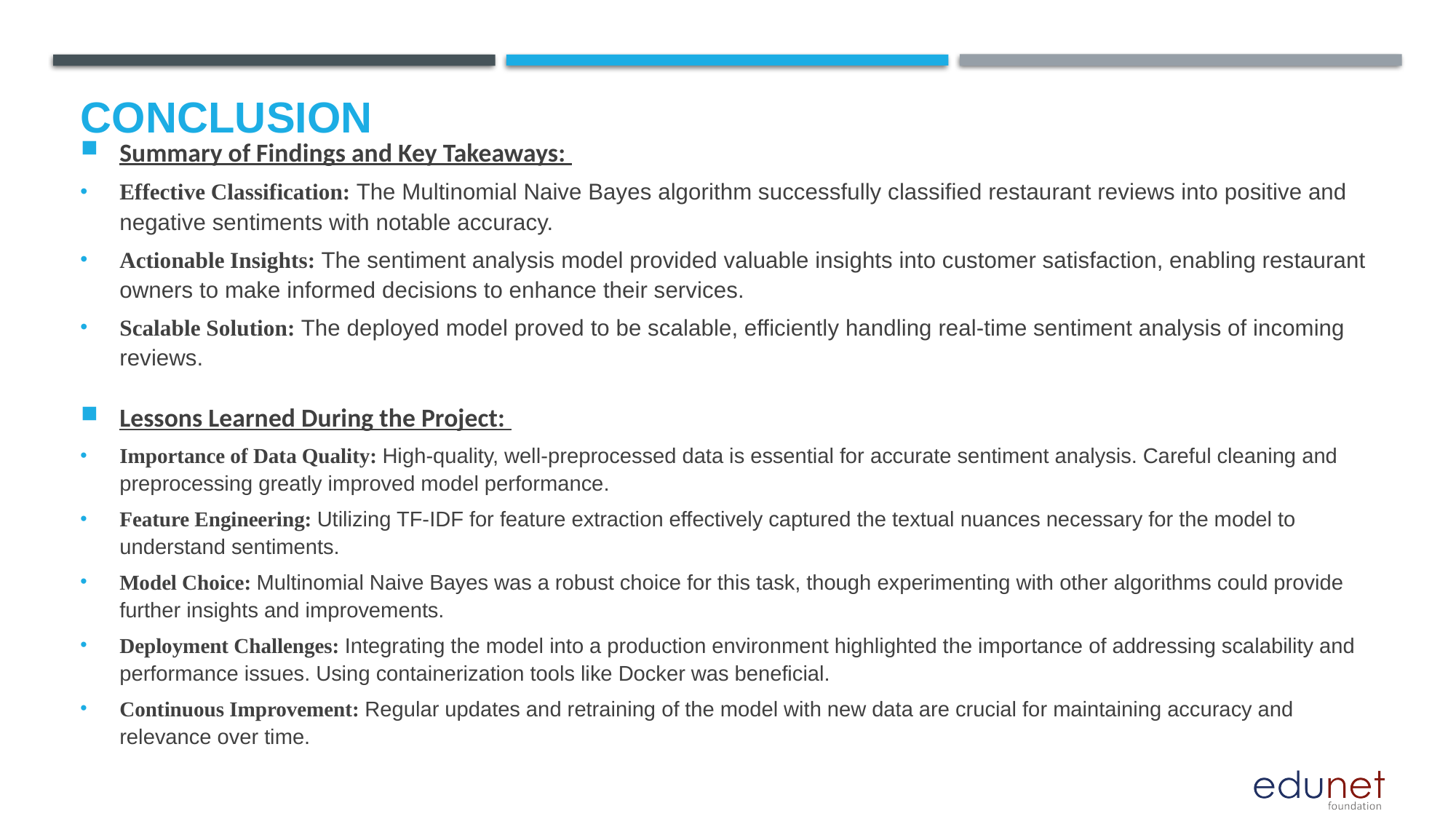

# Conclusion
Summary of Findings and Key Takeaways:
Effective Classification: The Multinomial Naive Bayes algorithm successfully classified restaurant reviews into positive and negative sentiments with notable accuracy.
Actionable Insights: The sentiment analysis model provided valuable insights into customer satisfaction, enabling restaurant owners to make informed decisions to enhance their services.
Scalable Solution: The deployed model proved to be scalable, efficiently handling real-time sentiment analysis of incoming reviews.

Lessons Learned During the Project:
Importance of Data Quality: High-quality, well-preprocessed data is essential for accurate sentiment analysis. Careful cleaning and preprocessing greatly improved model performance.
Feature Engineering: Utilizing TF-IDF for feature extraction effectively captured the textual nuances necessary for the model to understand sentiments.
Model Choice: Multinomial Naive Bayes was a robust choice for this task, though experimenting with other algorithms could provide further insights and improvements.
Deployment Challenges: Integrating the model into a production environment highlighted the importance of addressing scalability and performance issues. Using containerization tools like Docker was beneficial.
Continuous Improvement: Regular updates and retraining of the model with new data are crucial for maintaining accuracy and relevance over time.